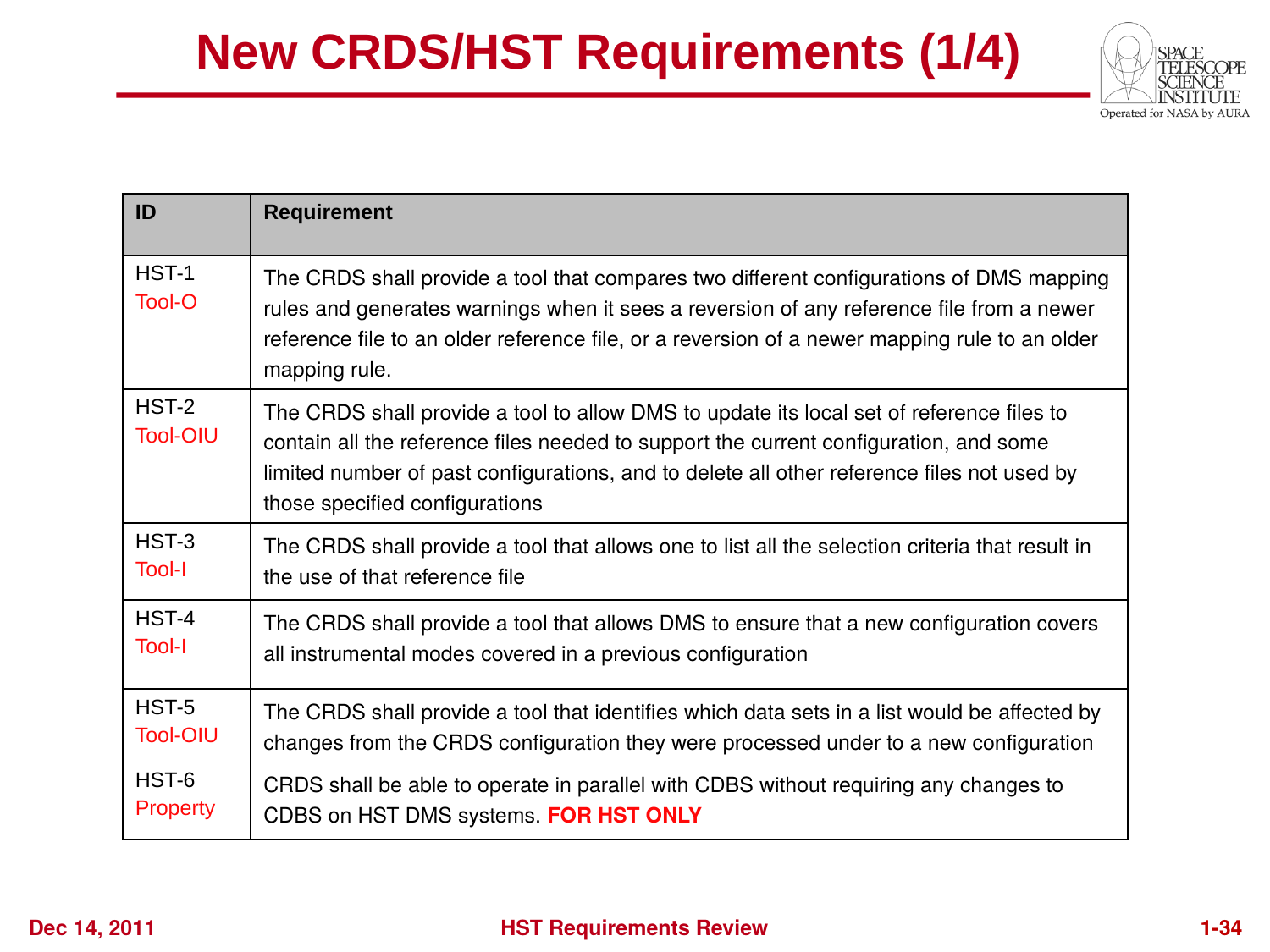

# New CRDS/HST Requirements (1/4)
| ID | Requirement |
| --- | --- |
| HST-1 Tool-O | The CRDS shall provide a tool that compares two different configurations of DMS mapping rules and generates warnings when it sees a reversion of any reference file from a newer reference file to an older reference file, or a reversion of a newer mapping rule to an older mapping rule. |
| HST-2 Tool-OIU | The CRDS shall provide a tool to allow DMS to update its local set of reference files to contain all the reference files needed to support the current configuration, and some limited number of past configurations, and to delete all other reference files not used by those specified configurations |
| HST-3 Tool-I | The CRDS shall provide a tool that allows one to list all the selection criteria that result in the use of that reference file |
| HST-4 Tool-I | The CRDS shall provide a tool that allows DMS to ensure that a new configuration covers all instrumental modes covered in a previous configuration |
| HST-5 Tool-OIU | The CRDS shall provide a tool that identifies which data sets in a list would be affected by changes from the CRDS configuration they were processed under to a new configuration |
| HST-6 Property | CRDS shall be able to operate in parallel with CDBS without requiring any changes to CDBS on HST DMS systems. FOR HST ONLY |
1-34

Dec 14, 2011
HST Requirements Review